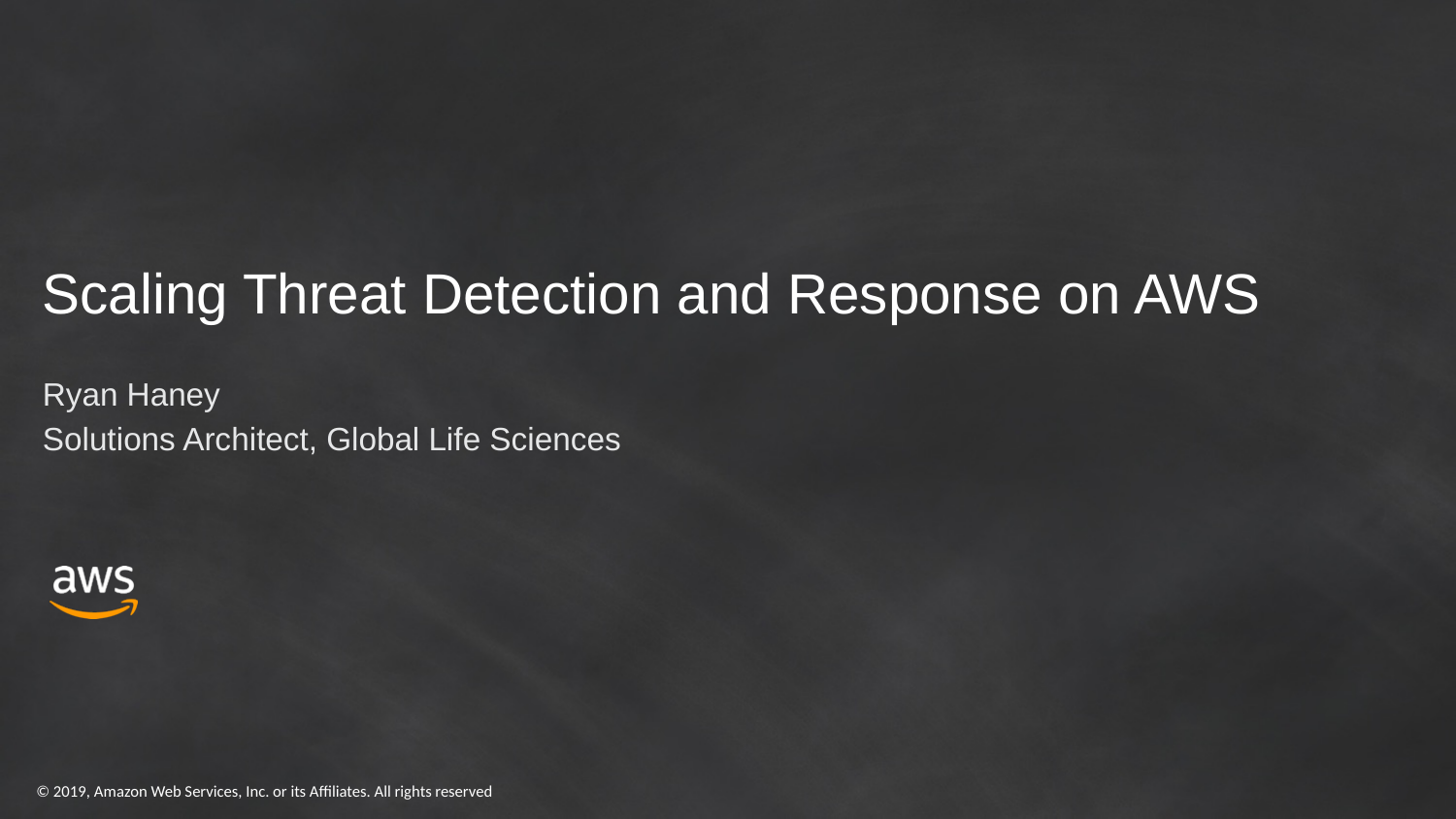

# Scaling Threat Detection and Response on AWS
Ryan Haney
Solutions Architect, Global Life Sciences